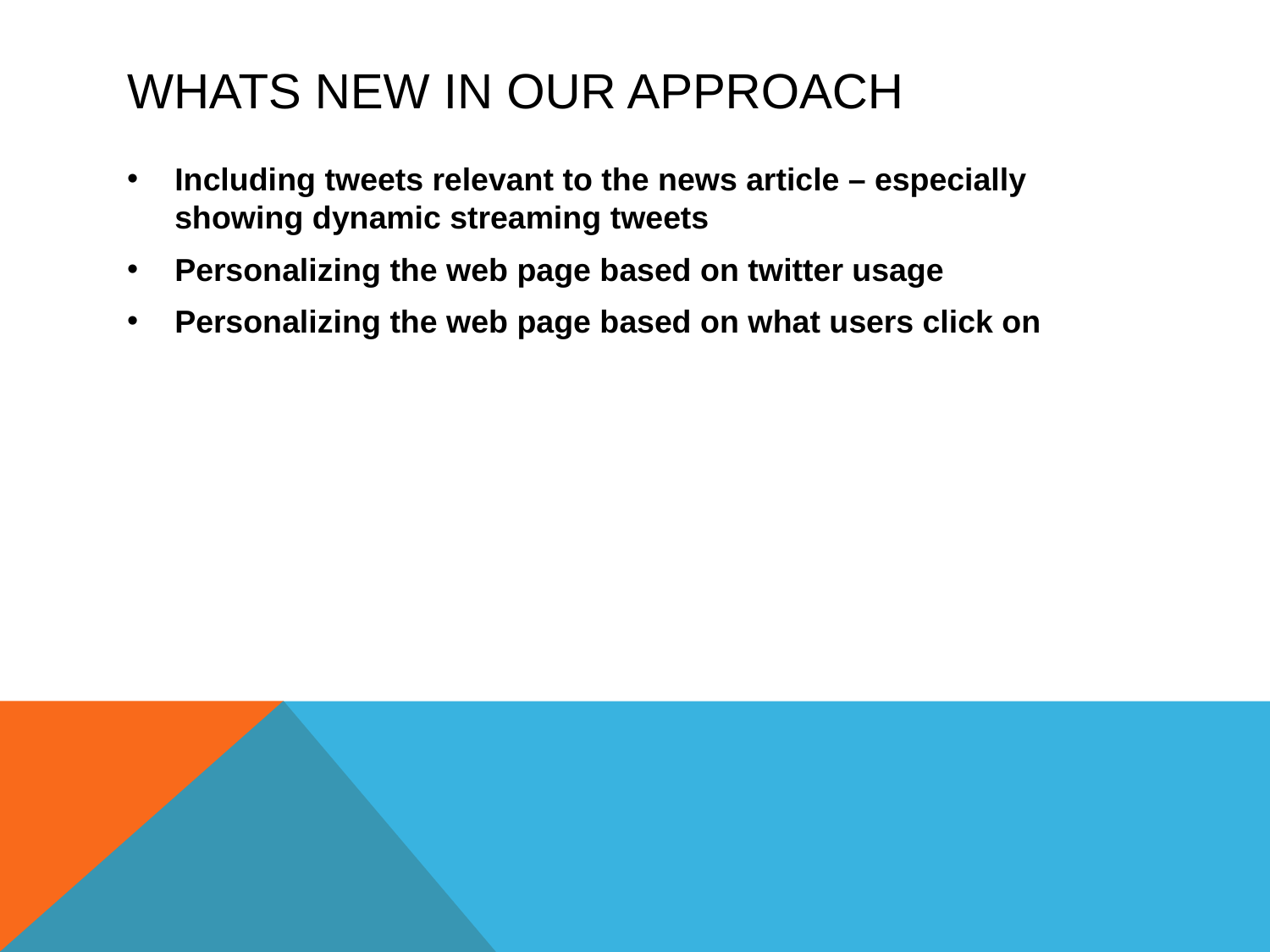

# WHATS new in our approach
Including tweets relevant to the news article – especially showing dynamic streaming tweets
Personalizing the web page based on twitter usage
Personalizing the web page based on what users click on